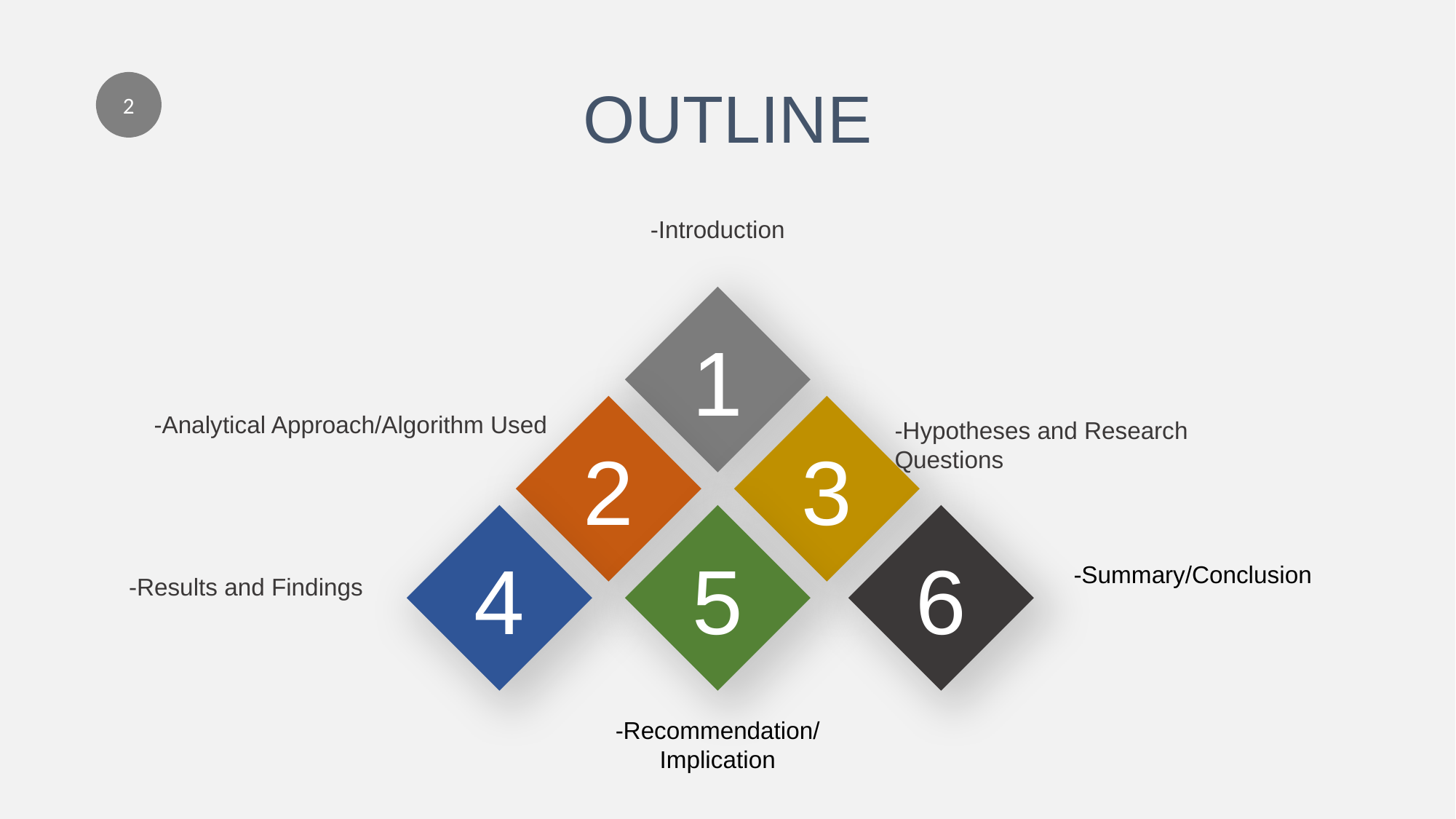

2
OUTLINE
-Introduction
1
2
-Analytical Approach/Algorithm Used
3
-Hypotheses and Research  Questions
4
-Results and Findings
5
-Recommendation/Implication
6
-Summary/Conclusion